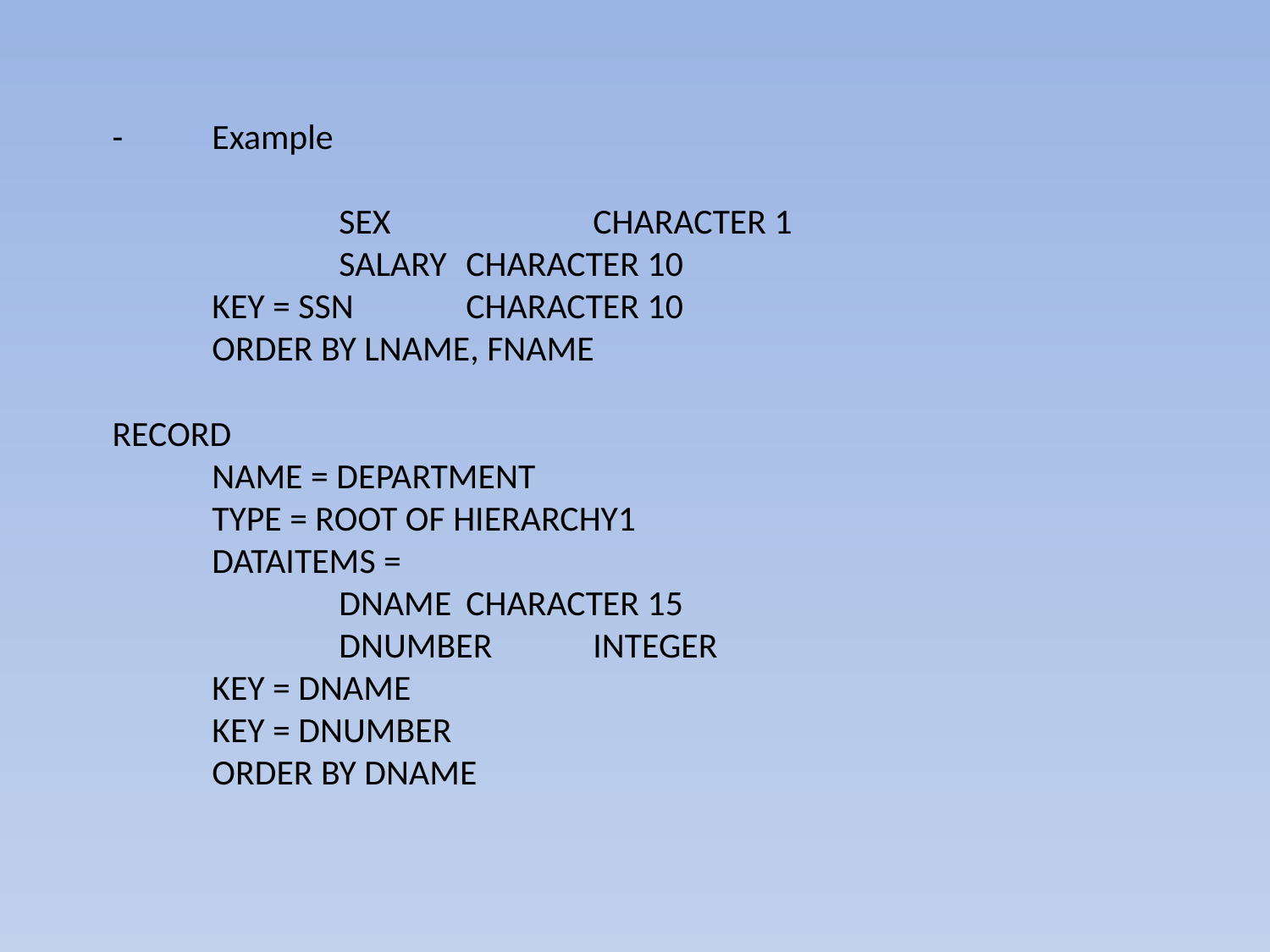

-	Example

		SEX		CHARACTER 1
		SALARY	CHARACTER 10
	KEY = SSN	CHARACTER 10
	ORDER BY LNAME, FNAME

RECORD
	NAME = DEPARTMENT
	TYPE = ROOT OF HIERARCHY1
	DATAITEMS =
		DNAME 	CHARACTER 15
		DNUMBER	INTEGER
	KEY = DNAME
	KEY = DNUMBER
	ORDER BY DNAME